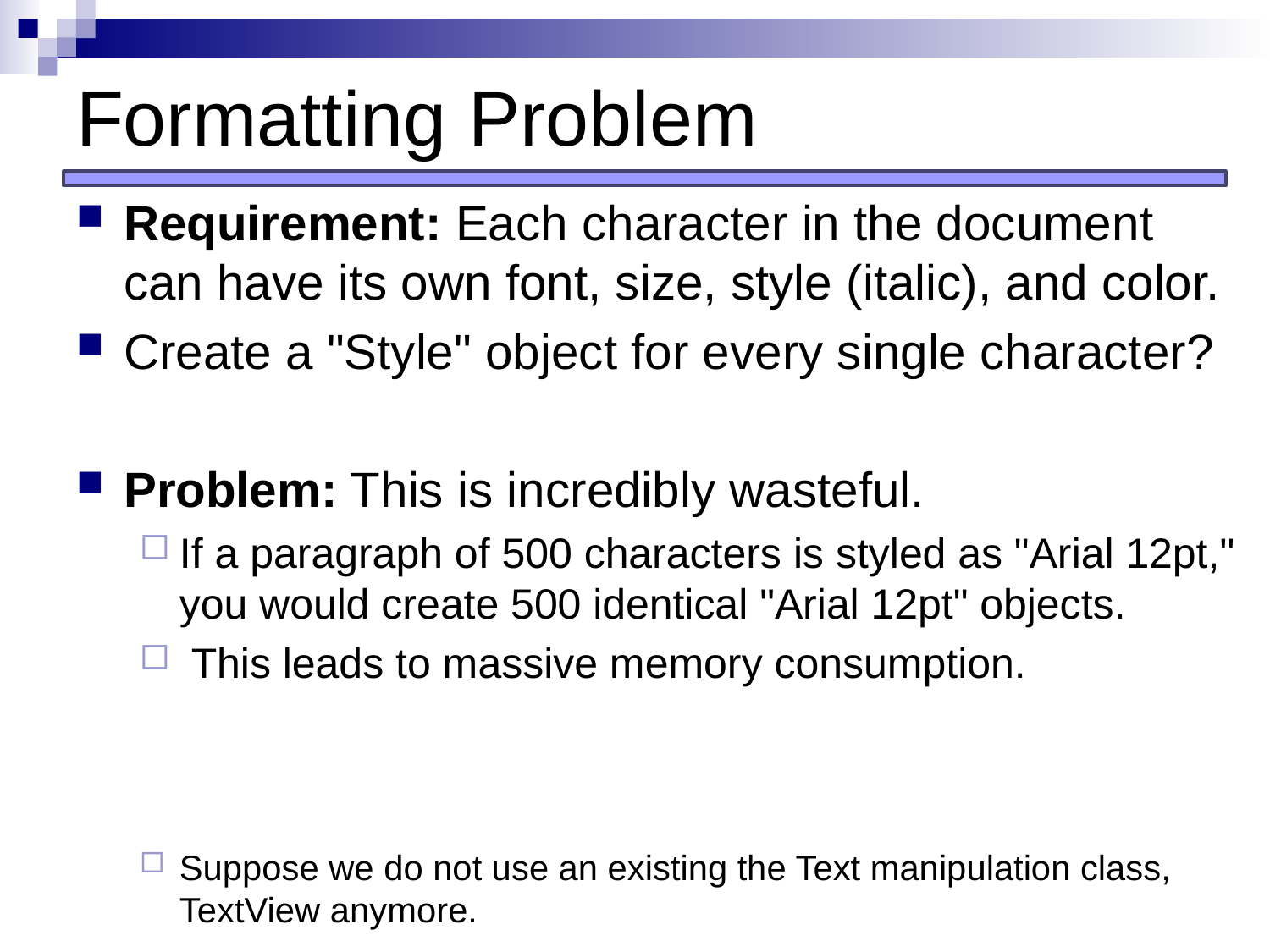

# Formatting Problem
Requirement: Each character in the document can have its own font, size, style (italic), and color.
Create a "Style" object for every single character?

Problem: This is incredibly wasteful.
If a paragraph of 500 characters is styled as "Arial 12pt," you would create 500 identical "Arial 12pt" objects.
 This leads to massive memory consumption.

Suppose we do not use an existing the Text manipulation class, TextView anymore.